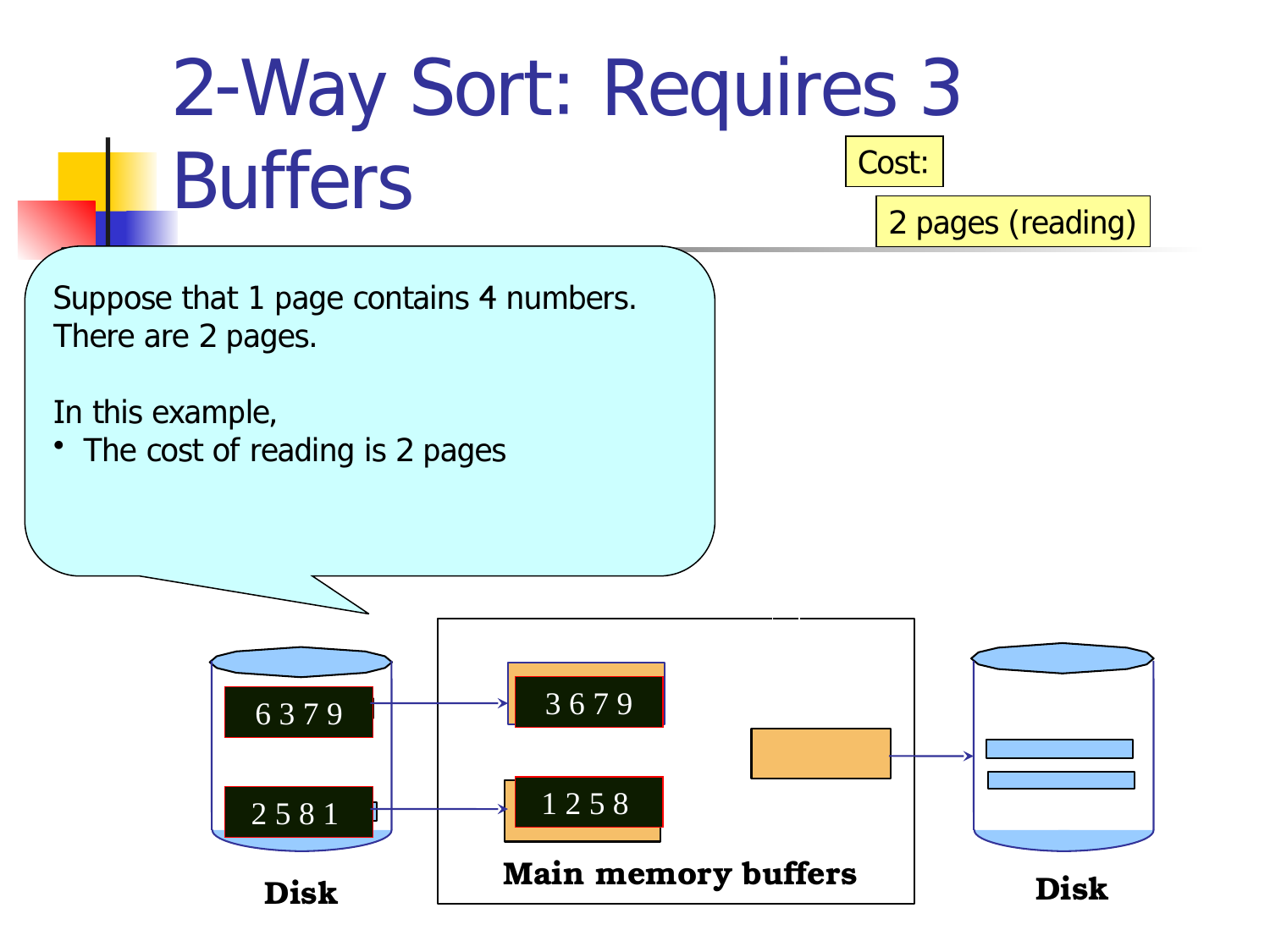

# 2-Way Sort: Requires 3 Buffers
Cost:
2 pages (reading)
Suppose that 1 page contains 4 numbers.
There are 2 pages.

In this example,
The cost of reading is 2 pages

INPUT 1
6 3 7 9
3 6 7 9
6 3 7 9

2 5 8 1
1 2 5 8

INPUT 2
2 5 8 1

Main memory buffers
Disk
Disk